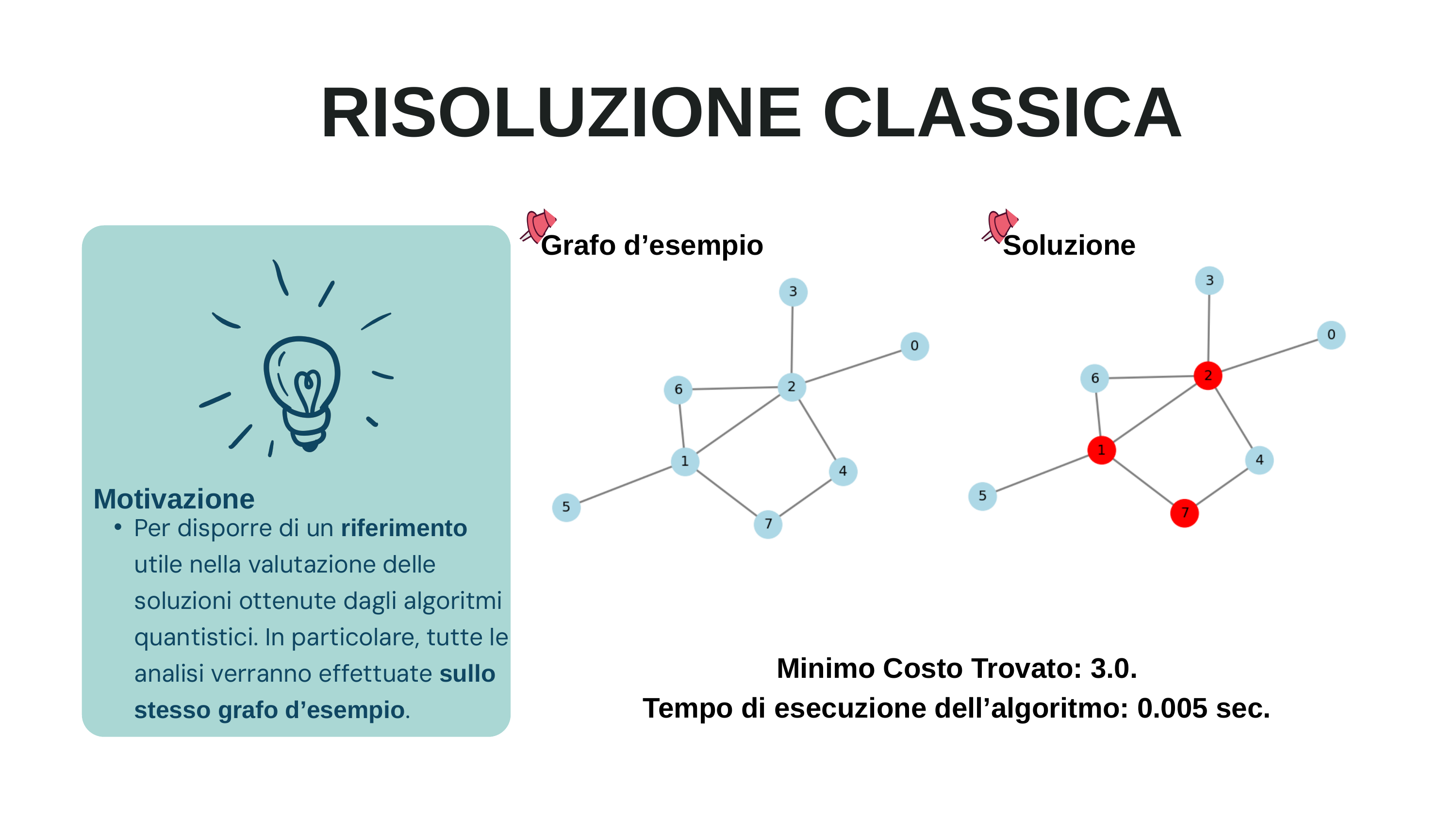

RISOLUZIONE CLASSICA

Grafo d’esempio
Soluzione

Motivazione
Per disporre di un riferimento utile nella valutazione delle soluzioni ottenute dagli algoritmi quantistici. In particolare, tutte le analisi verranno effettuate sullo stesso grafo d’esempio.
Minimo Costo Trovato: 3.0.
Tempo di esecuzione dell’algoritmo: 0.005 sec.